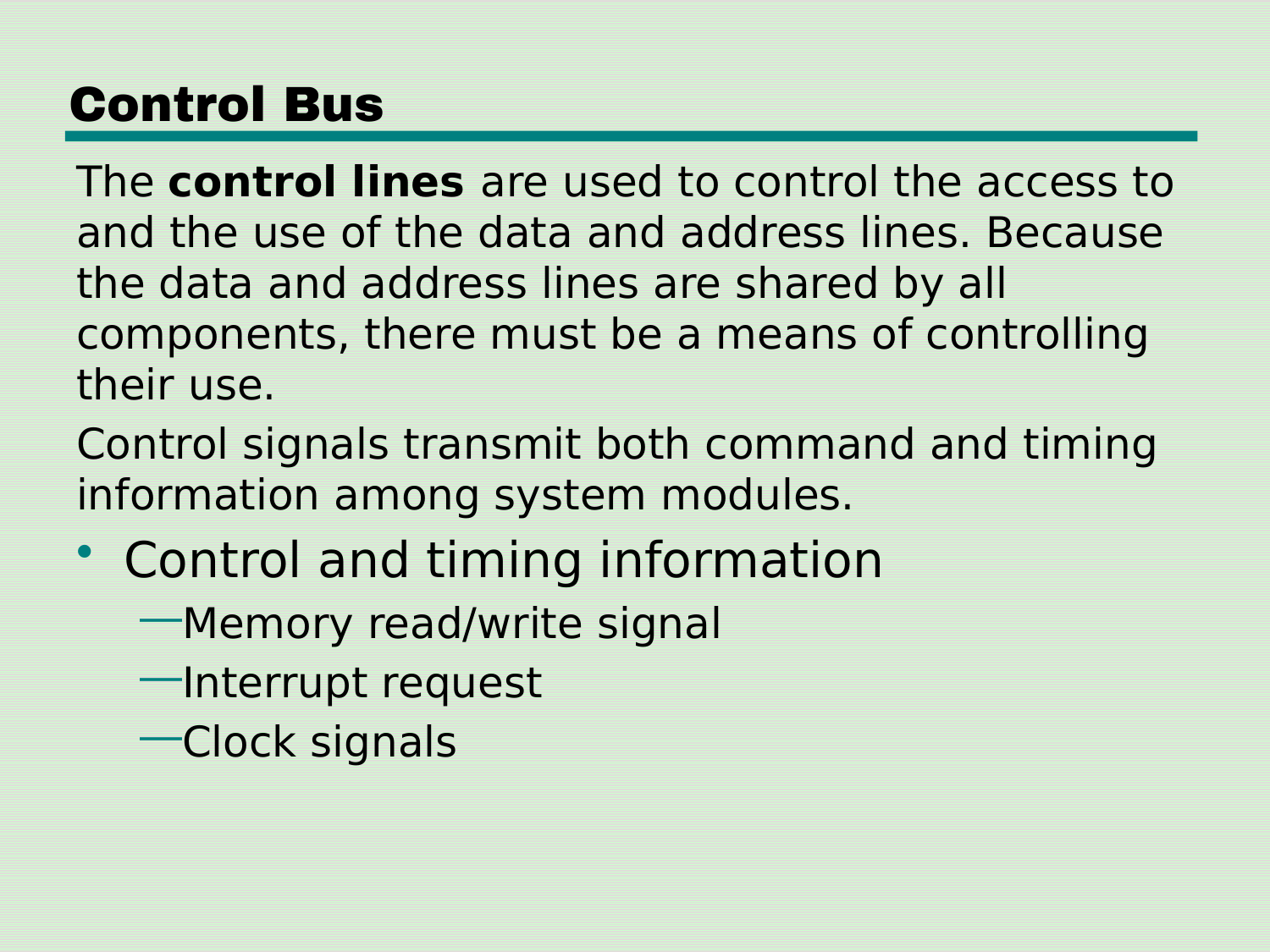

# Control Bus
The control lines are used to control the access to and the use of the data and address lines. Because the data and address lines are shared by all components, there must be a means of controlling their use.
Control signals transmit both command and timing information among system modules.
Control and timing information
Memory read/write signal
Interrupt request
Clock signals